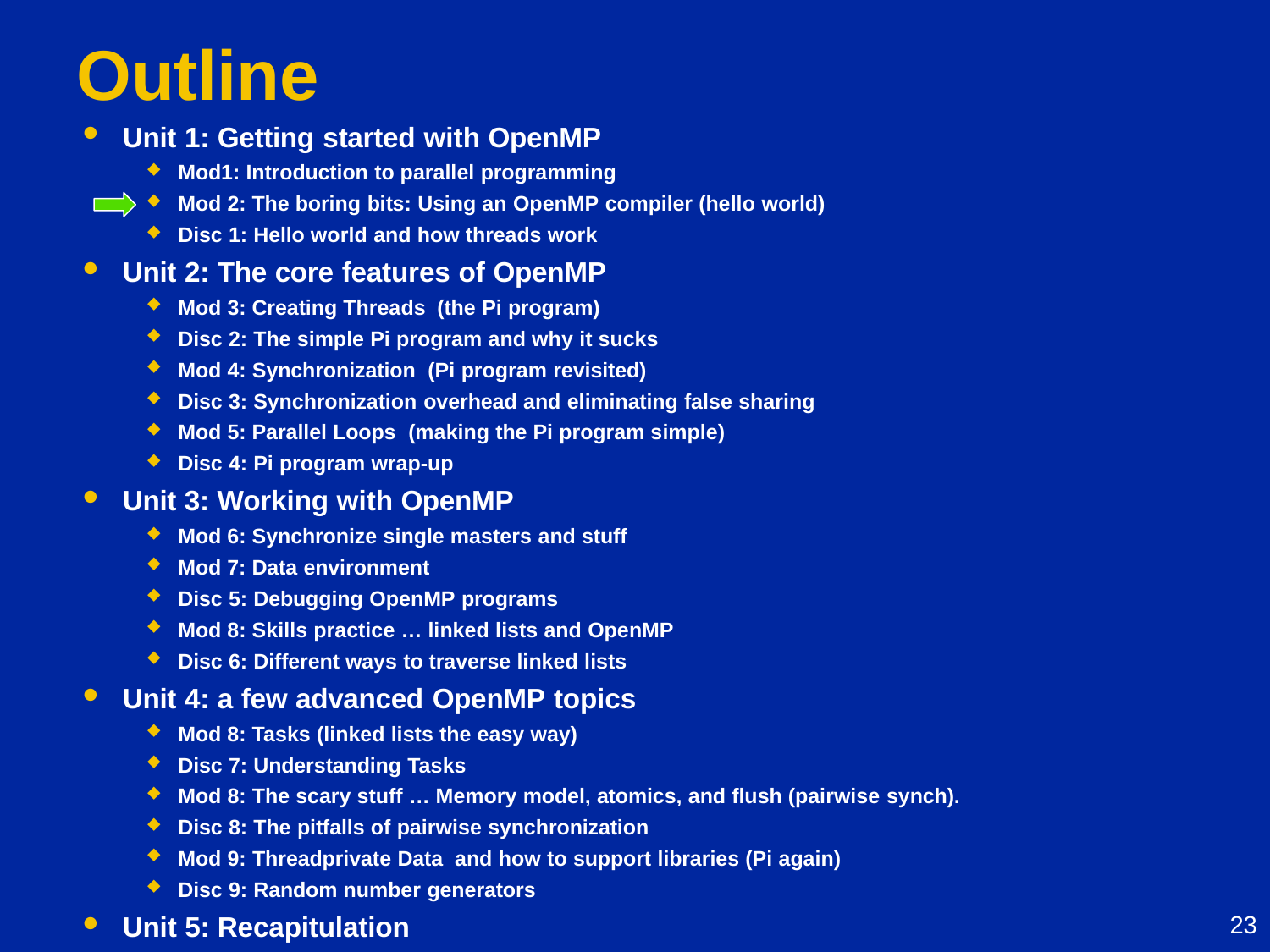

# Outline
Unit 1: Getting started with OpenMP
Mod1: Introduction to parallel programming
Mod 2: The boring bits: Using an OpenMP compiler (hello world)
Disc 1: Hello world and how threads work
Unit 2: The core features of OpenMP
Mod 3: Creating Threads (the Pi program)
Disc 2: The simple Pi program and why it sucks
Mod 4: Synchronization (Pi program revisited)
Disc 3: Synchronization overhead and eliminating false sharing
Mod 5: Parallel Loops (making the Pi program simple)
Disc 4: Pi program wrap-up
Unit 3: Working with OpenMP
Mod 6: Synchronize single masters and stuff
Mod 7: Data environment
Disc 5: Debugging OpenMP programs
Mod 8: Skills practice … linked lists and OpenMP
Disc 6: Different ways to traverse linked lists
Unit 4: a few advanced OpenMP topics
Mod 8: Tasks (linked lists the easy way)
Disc 7: Understanding Tasks
Mod 8: The scary stuff … Memory model, atomics, and flush (pairwise synch).
Disc 8: The pitfalls of pairwise synchronization
Mod 9: Threadprivate Data and how to support libraries (Pi again)
Disc 9: Random number generators
Unit 5: Recapitulation

23